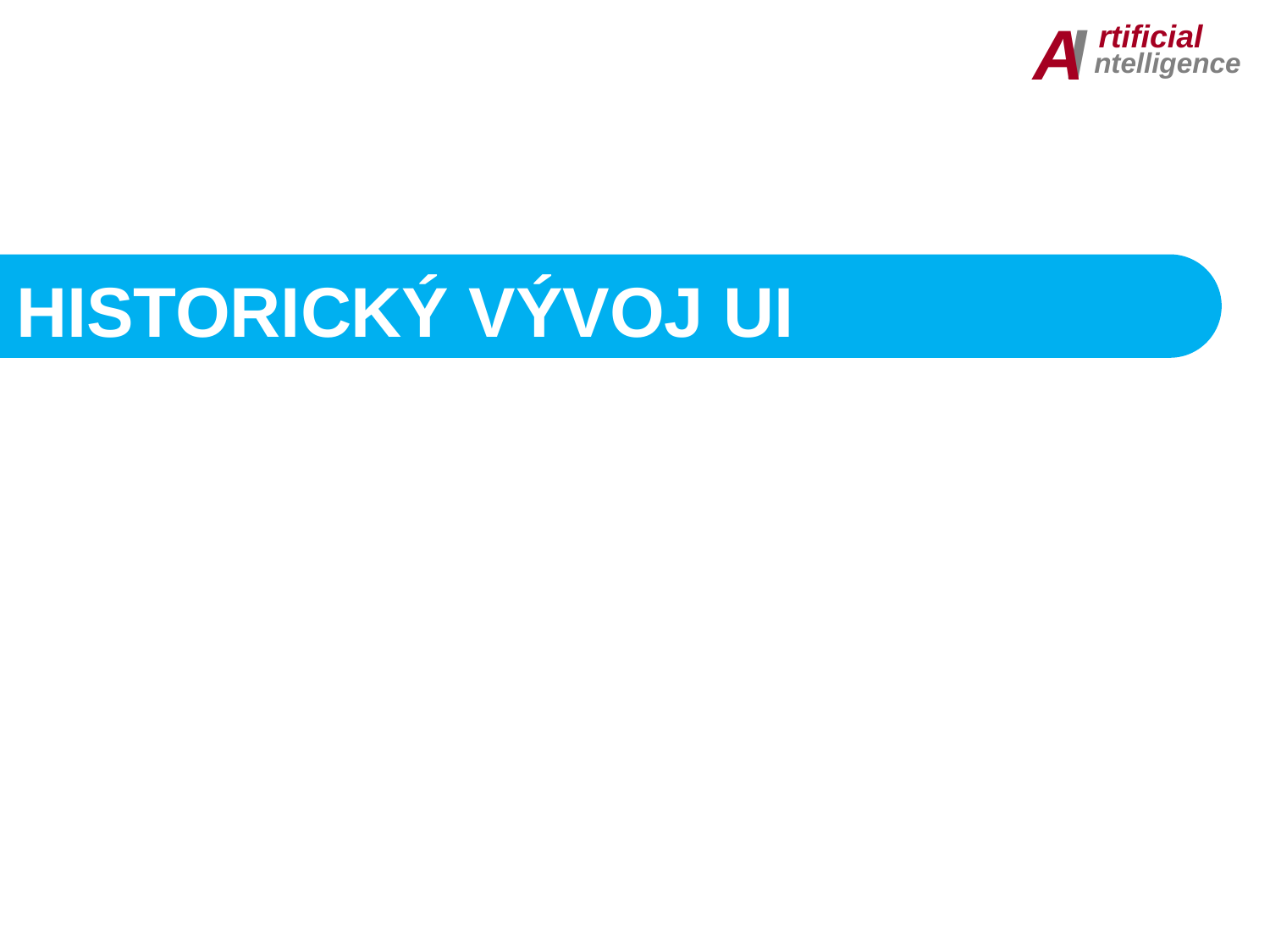

I
A
rtificial
ntelligence

HISTORICKÝ VÝVOJ UI